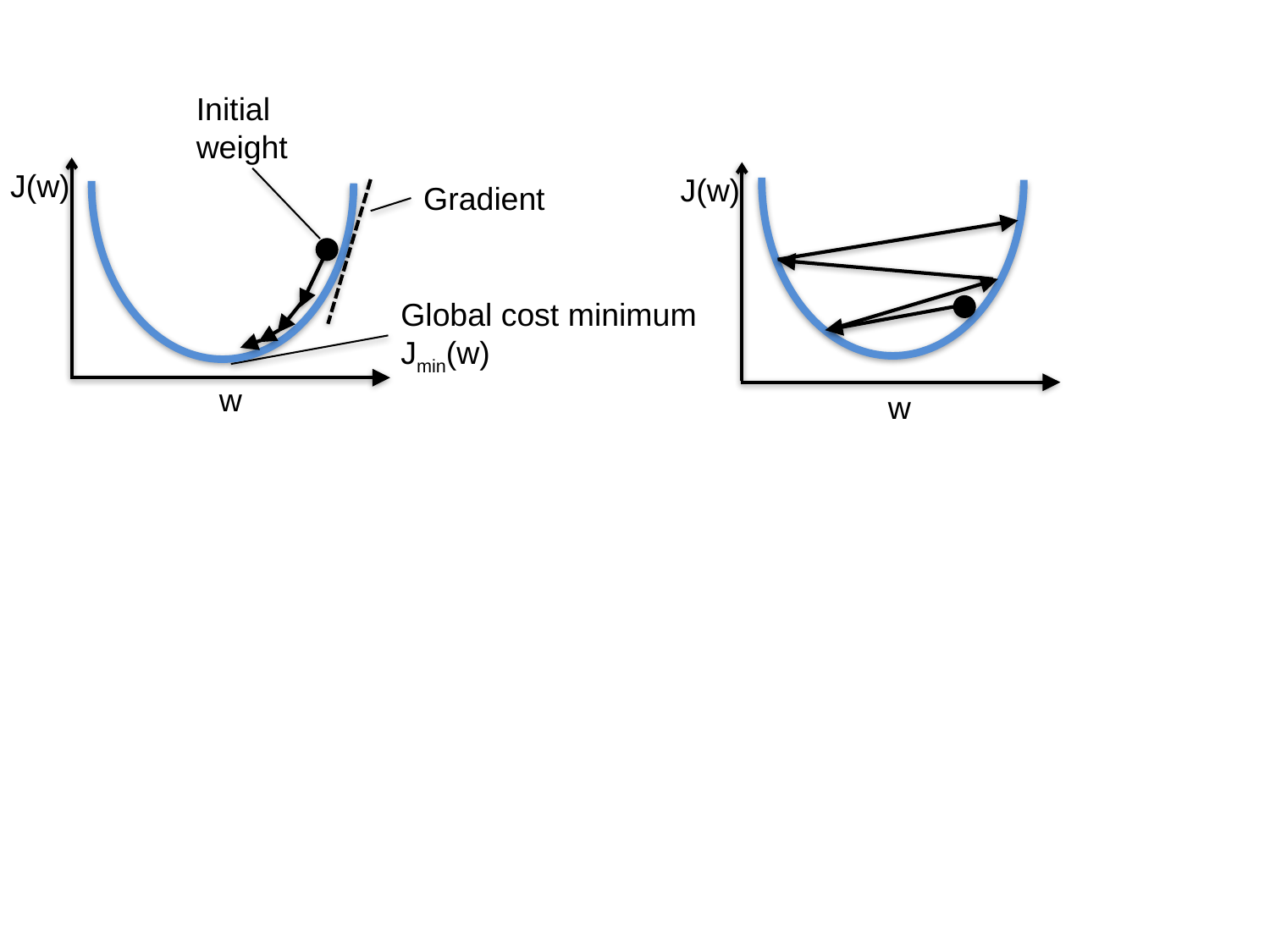

Initial weight
J(w)
J(w)
Gradient

Global cost minimum
Jmin(w)

w
w